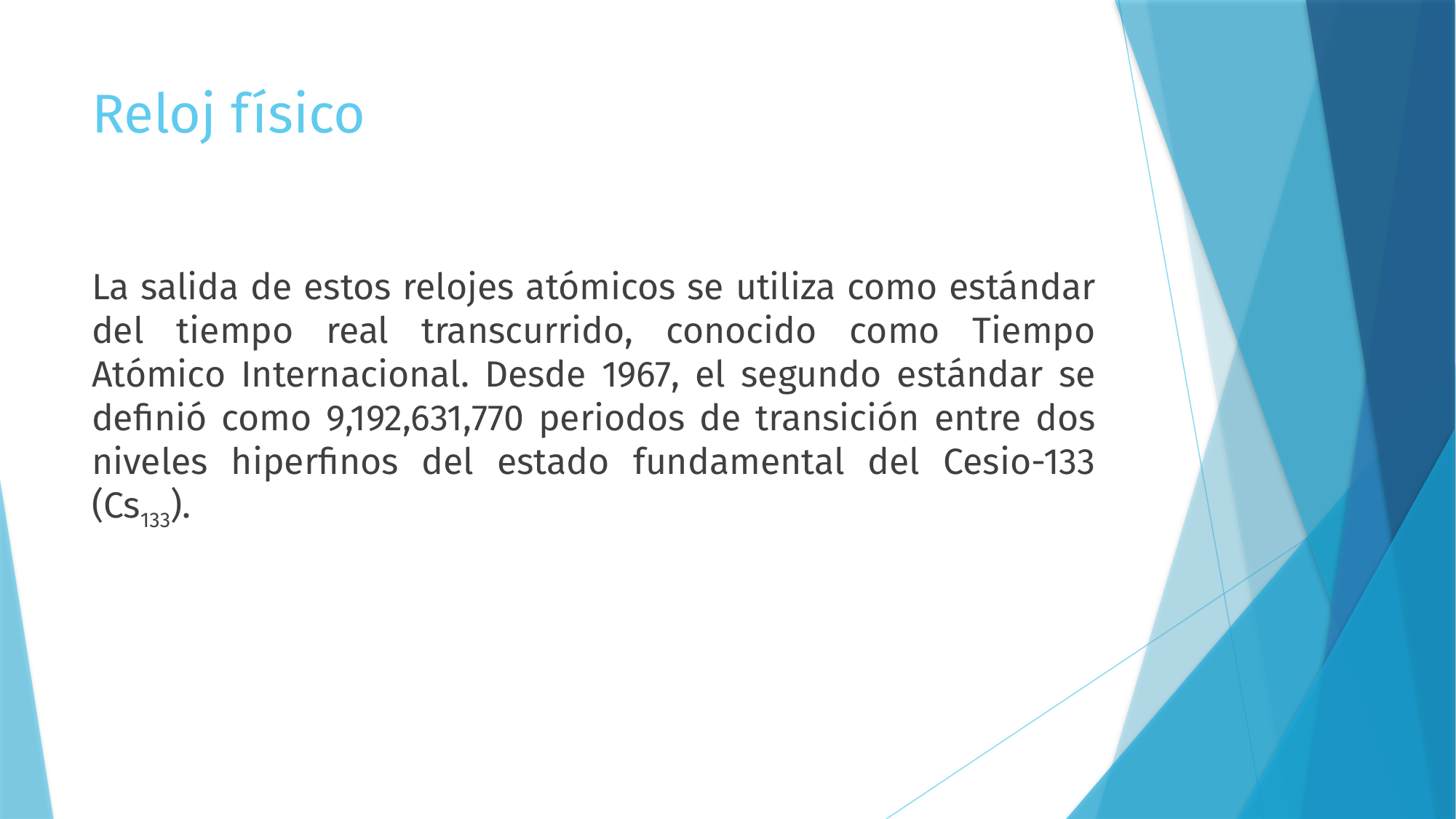

# Reloj físico
La salida de estos relojes atómicos se utiliza como estándar del tiempo real transcurrido, conocido como Tiempo Atómico Internacional. Desde 1967, el segundo estándar se definió como 9,192,631,770 periodos de transición entre dos niveles hiperfinos del estado fundamental del Cesio-133 (Cs133).